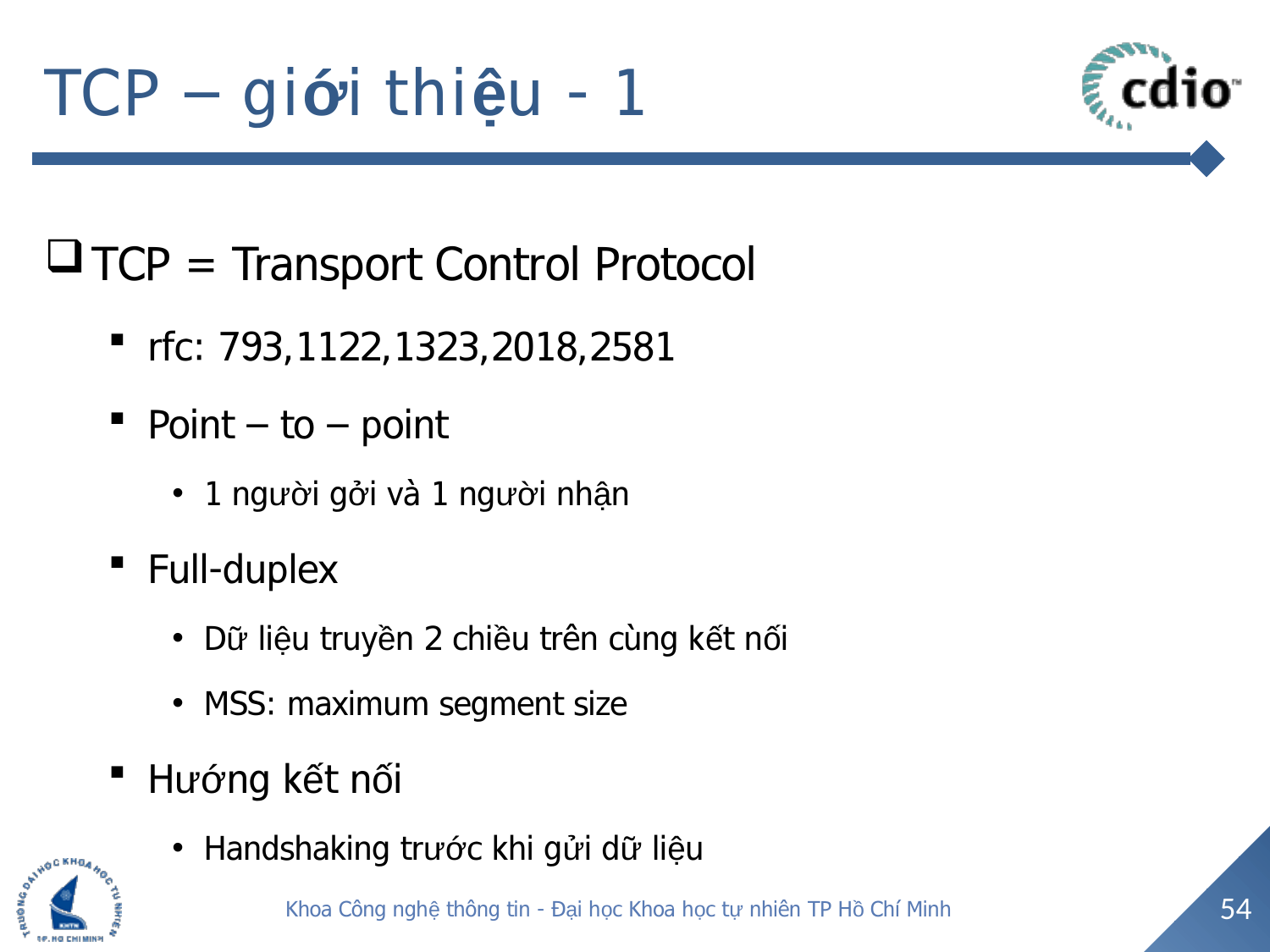

# TCP – giới thiệu - 1
TCP = Transport Control Protocol
rfc: 793,1122,1323,2018,2581
Point – to – point
1 người gởi và 1 người nhận
Full-duplex
Dữ liệu truyền 2 chiều trên cùng kết nối
MSS: maximum segment size
Hướng kết nối
Handshaking trước khi gửi dữ liệu
54
Khoa Công nghệ thông tin - Đại học Khoa học tự nhiên TP Hồ Chí Minh